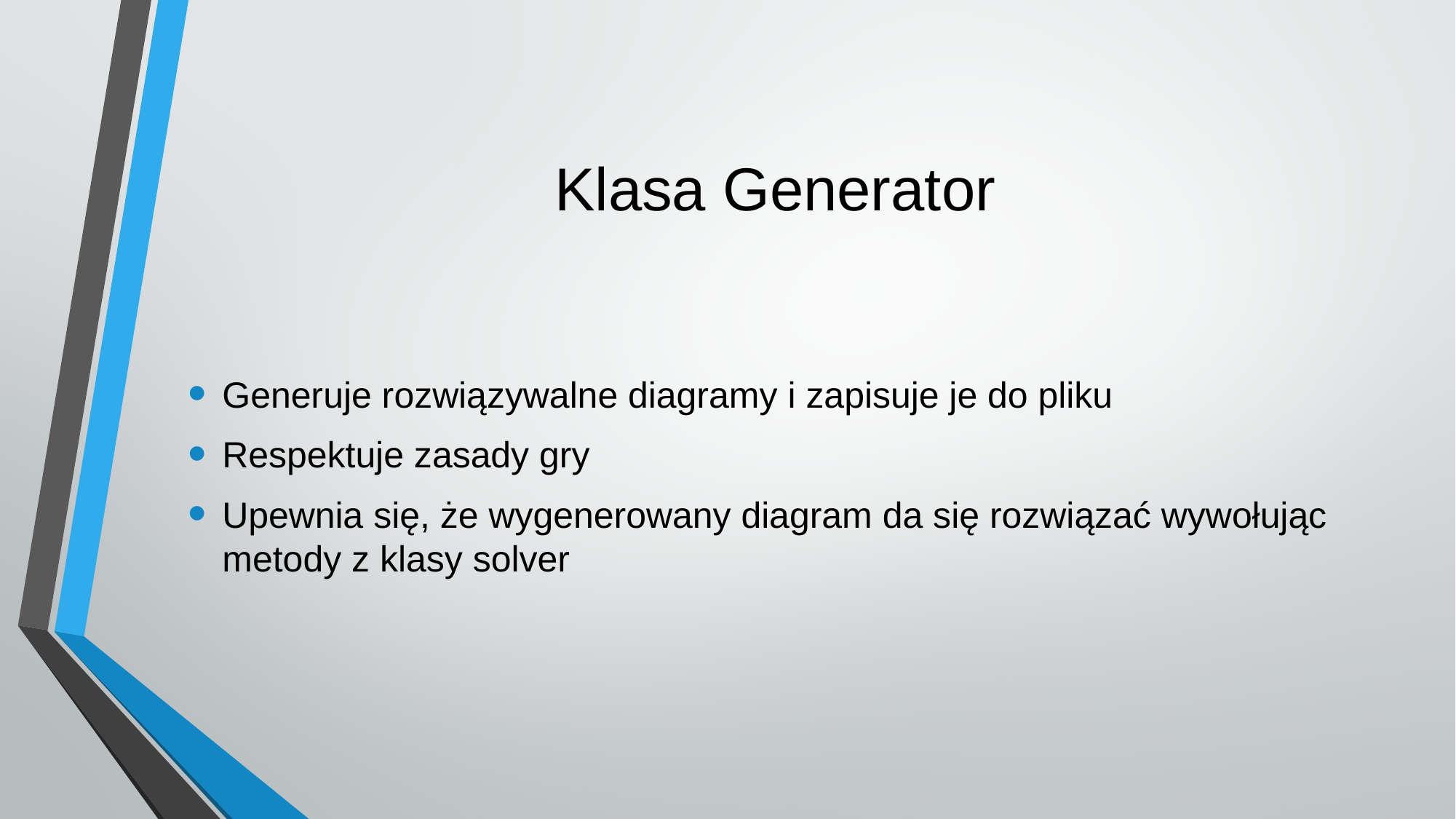

# Klasa Generator
Generuje rozwiązywalne diagramy i zapisuje je do pliku
Respektuje zasady gry
Upewnia się, że wygenerowany diagram da się rozwiązać wywołując metody z klasy solver